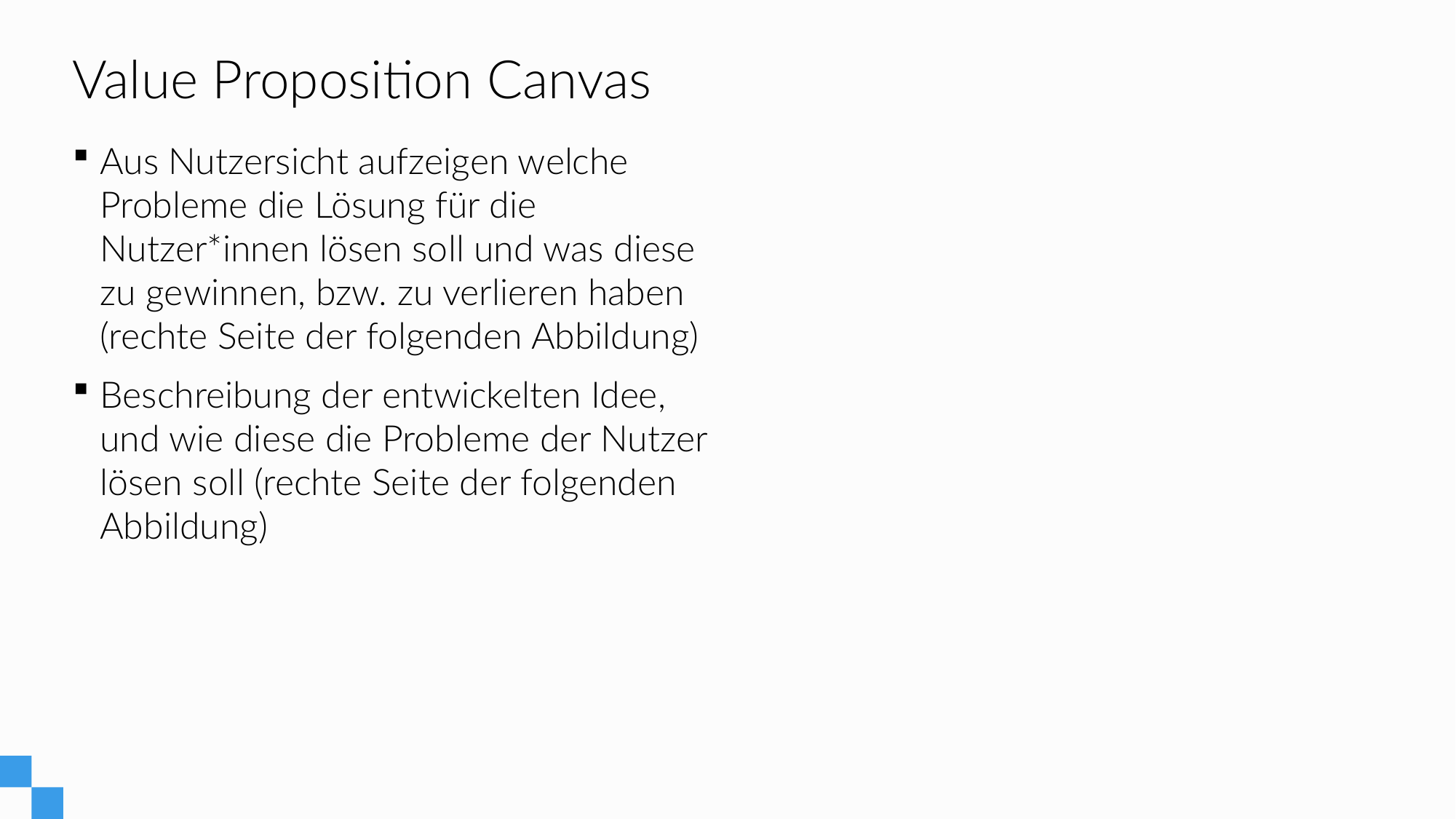

# Value Proposition Canvas
Aus Nutzersicht aufzeigen welche Probleme die Lösung für die Nutzer*innen lösen soll und was diese zu gewinnen, bzw. zu verlieren haben (rechte Seite der folgenden Abbildung)
Beschreibung der entwickelten Idee, und wie diese die Probleme der Nutzer lösen soll (rechte Seite der folgenden Abbildung)